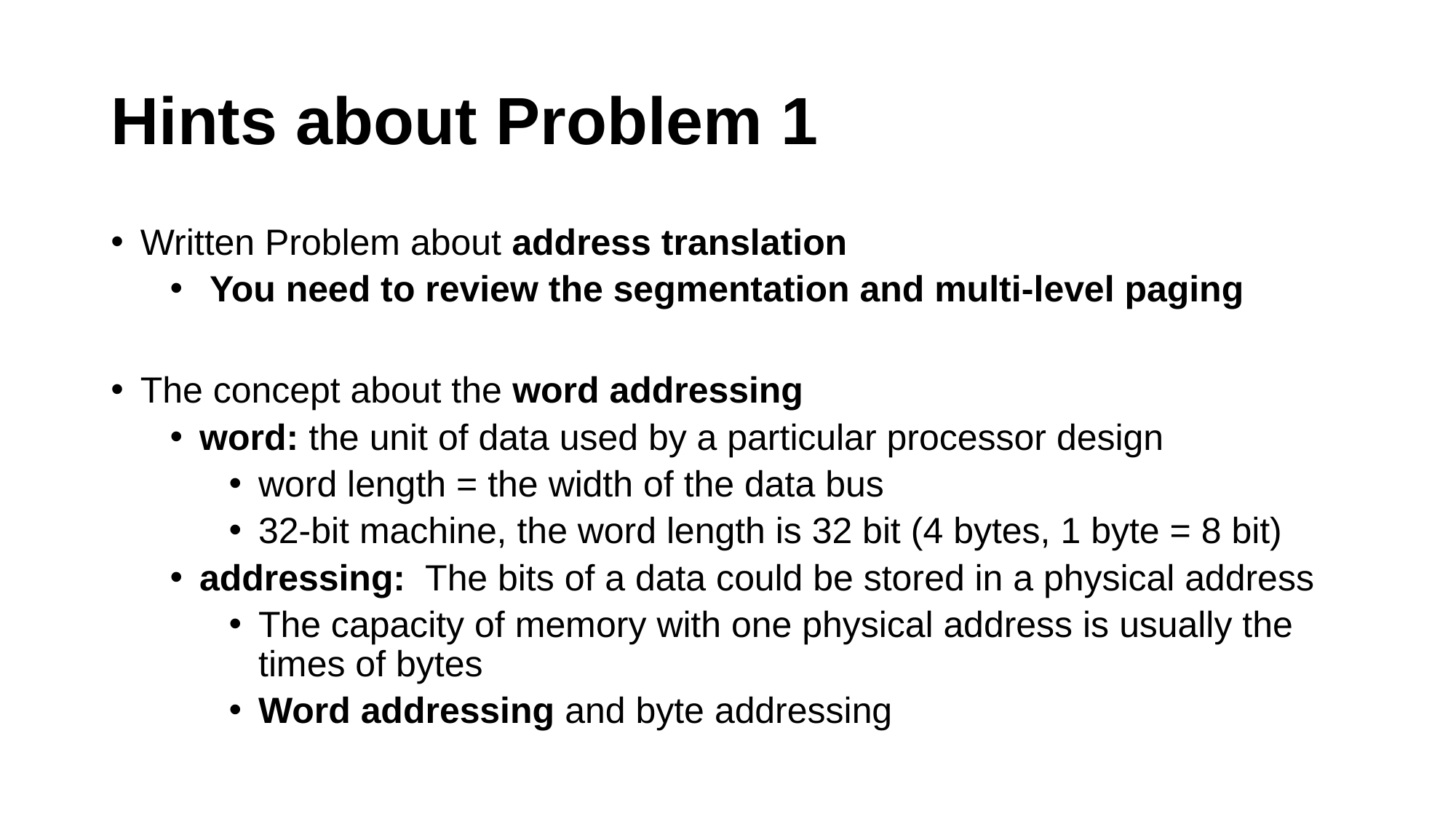

# Hints about Problem 1
Written Problem about address translation
 You need to review the segmentation and multi-level paging

The concept about the word addressing
word: the unit of data used by a particular processor design
word length = the width of the data bus
32-bit machine, the word length is 32 bit (4 bytes, 1 byte = 8 bit)
addressing:  The bits of a data could be stored in a physical address
The capacity of memory with one physical address is usually the times of bytes
Word addressing and byte addressing